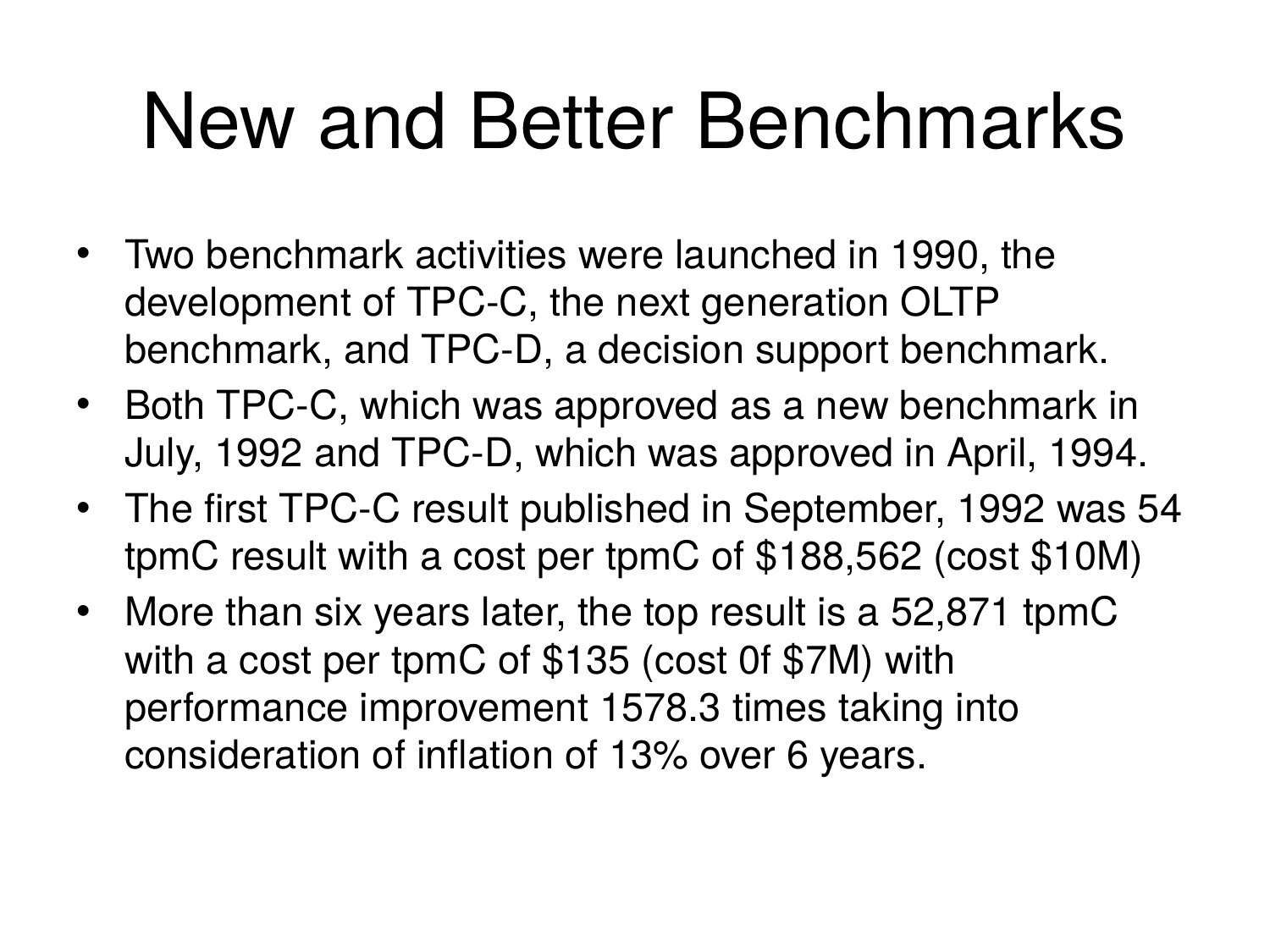

# New and Better Benchmarks
Two benchmark activities were launched in 1990, the development of TPC-C, the next generation OLTP benchmark, and TPC-D, a decision support benchmark.
Both TPC-C, which was approved as a new benchmark in July, 1992 and TPC-D, which was approved in April, 1994.
The first TPC-C result published in September, 1992 was 54 tpmC result with a cost per tpmC of $188,562 (cost $10M)
More than six years later, the top result is a 52,871 tpmC with a cost per tpmC of $135 (cost 0f $7M) with  performance improvement 1578.3 times taking into consideration of inflation of 13% over 6 years.